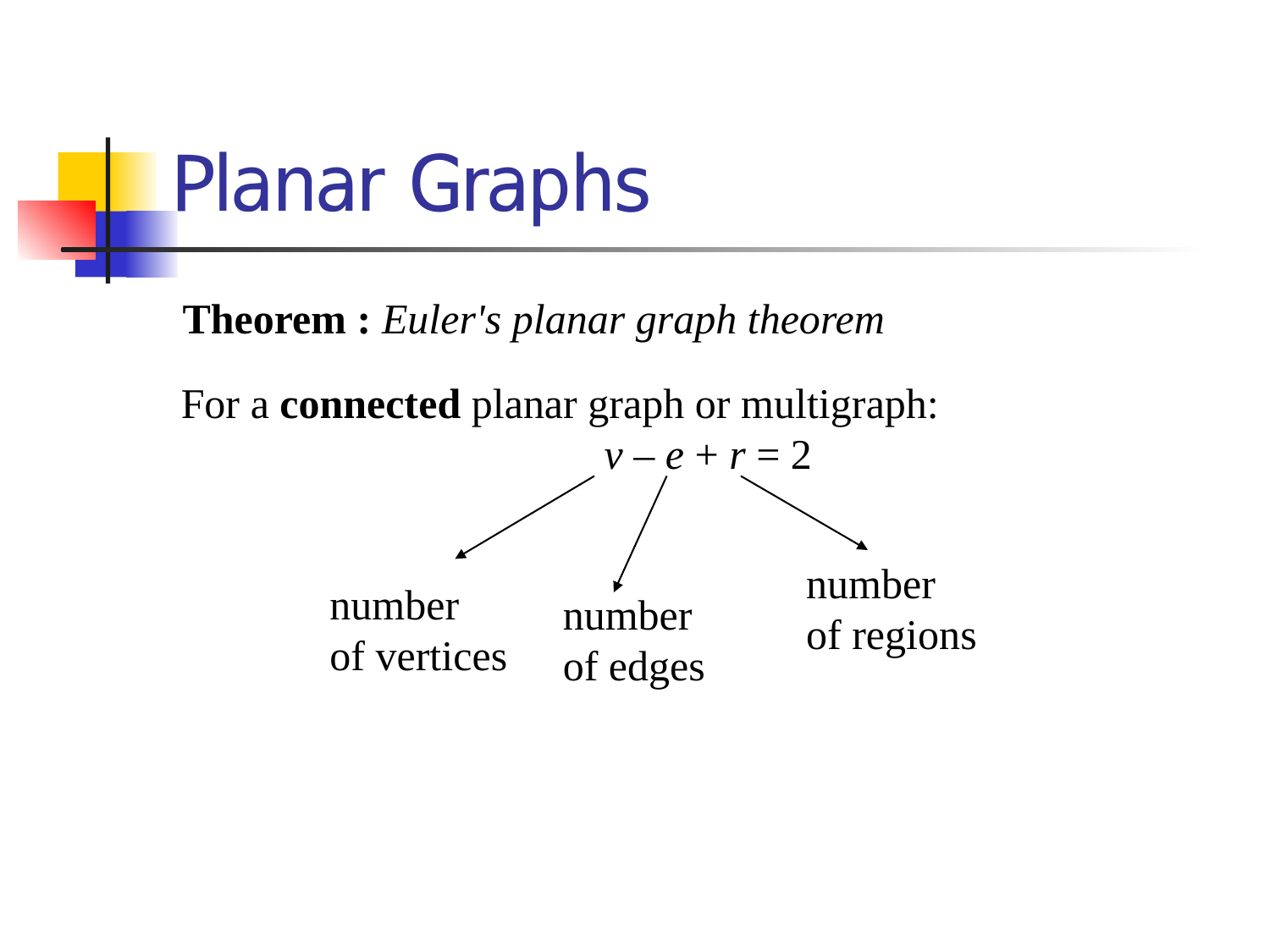

Planar Graphs
 Theorem : Euler's planar graph theorem
For a connected planar graph or multigraph:
                                        v – e + r = 2

number
of regions
number
of vertices
number
of edges